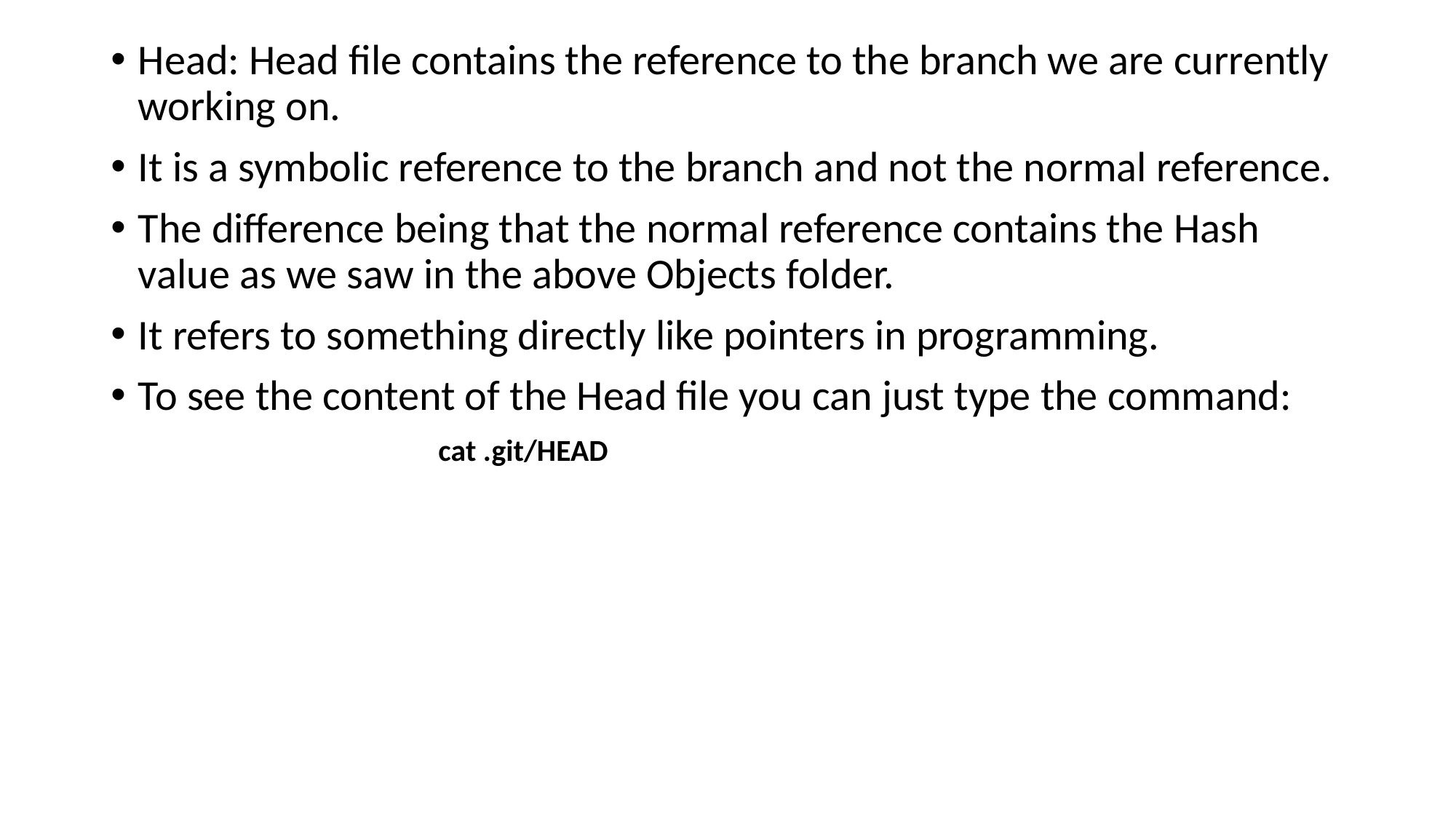

Head: Head file contains the reference to the branch we are currently working on.
It is a symbolic reference to the branch and not the normal reference.
The difference being that the normal reference contains the Hash value as we saw in the above Objects folder.
It refers to something directly like pointers in programming.
To see the content of the Head file you can just type the command:
			cat .git/HEAD